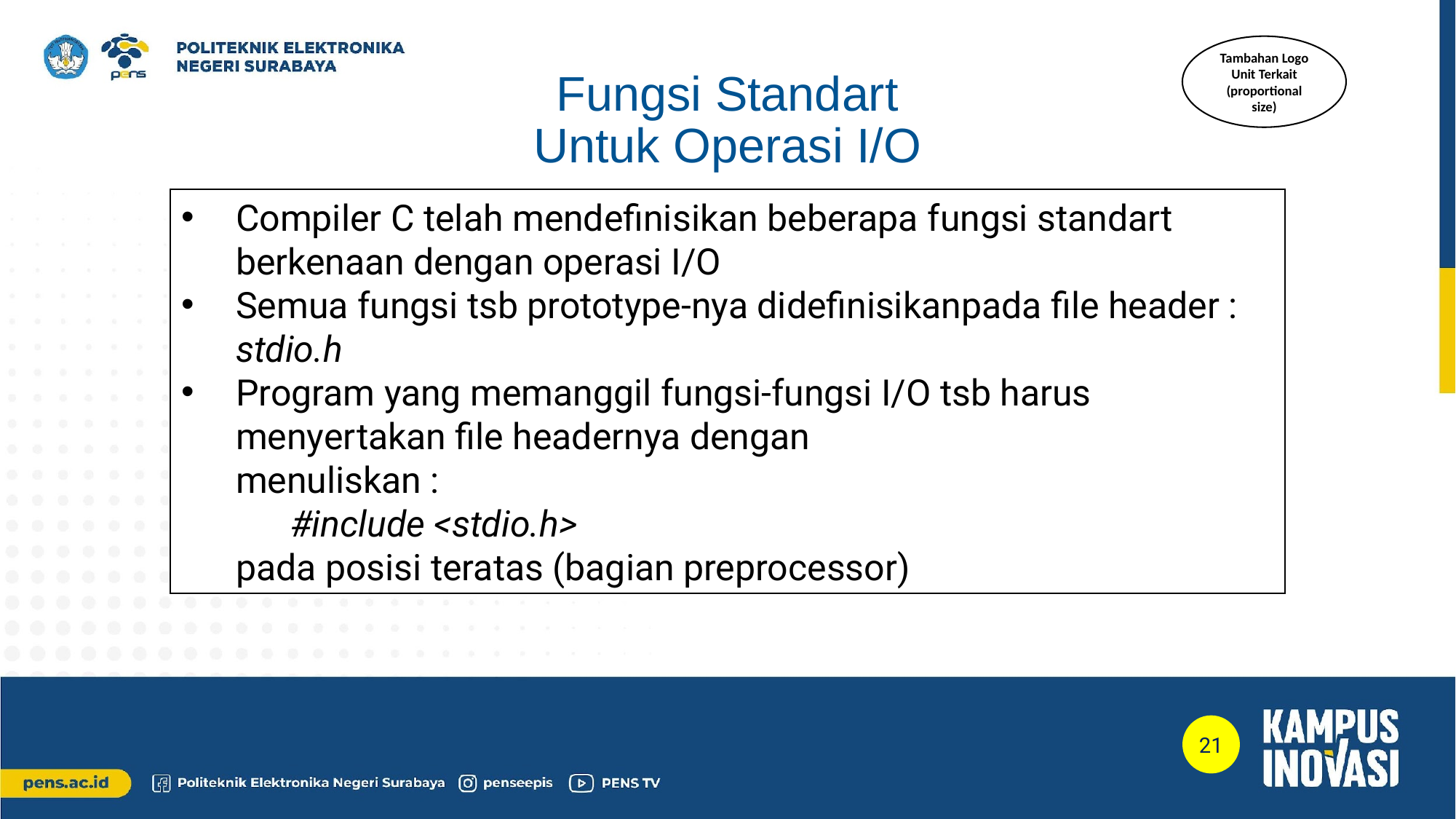

Tambahan Logo Unit Terkait (proportional size)
Fungsi Standart
Untuk Operasi I/O
Compiler C telah mendefinisikan beberapa fungsi standart berkenaan dengan operasi I/O
Semua fungsi tsb prototype-nya didefinisikanpada file header : stdio.h
Program yang memanggil fungsi-fungsi I/O tsb harus menyertakan file headernya dengan
menuliskan :
	#include <stdio.h>
      pada posisi teratas (bagian preprocessor)

21